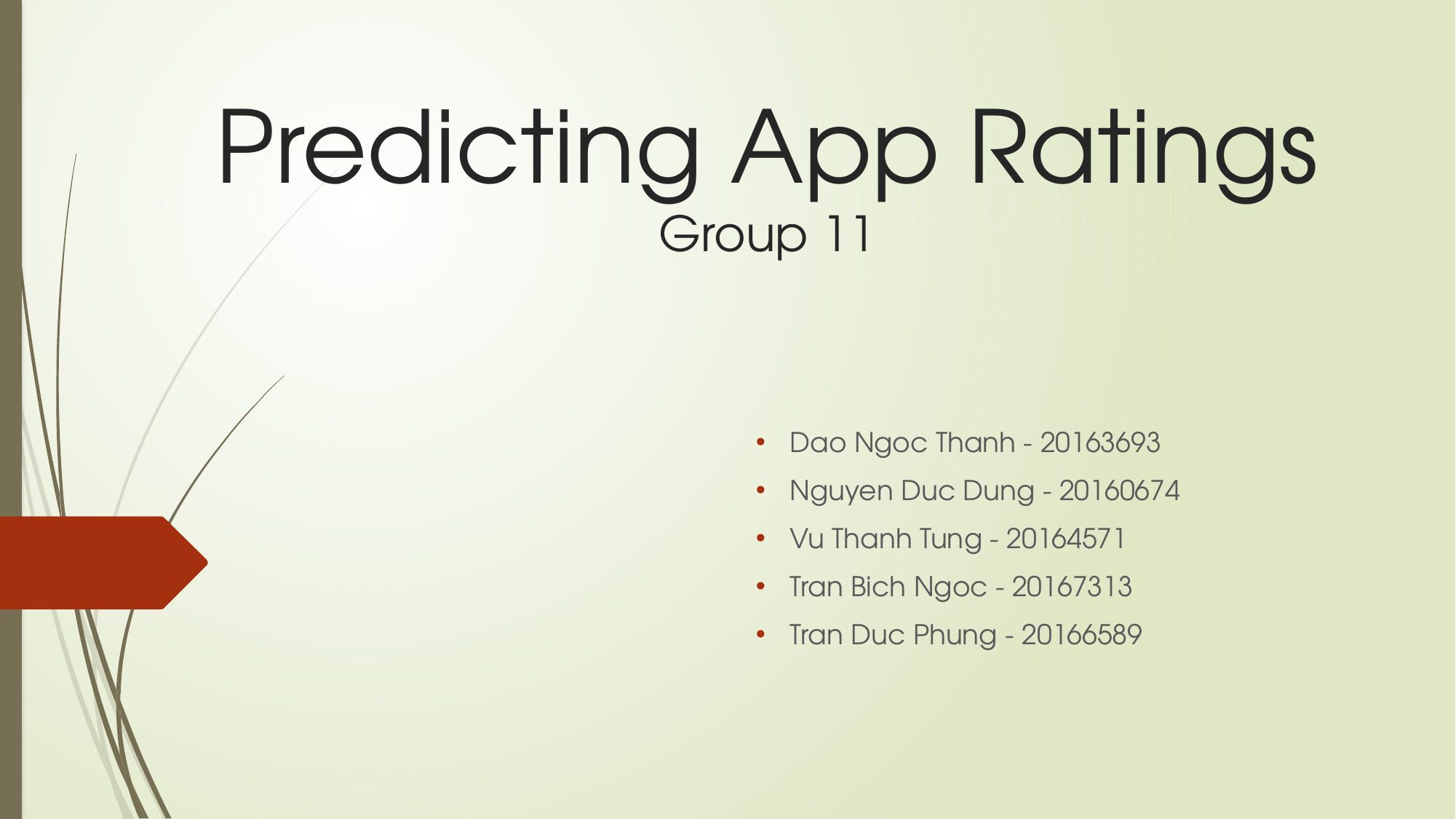

# Predicting App Ratings
Group 11

Dao Ngoc Thanh - 20163693
Nguyen Duc Dung - 20160674
Vu Thanh Tung - 20164571
Tran Bich Ngoc - 20167313
Tran Duc Phung - 20166589